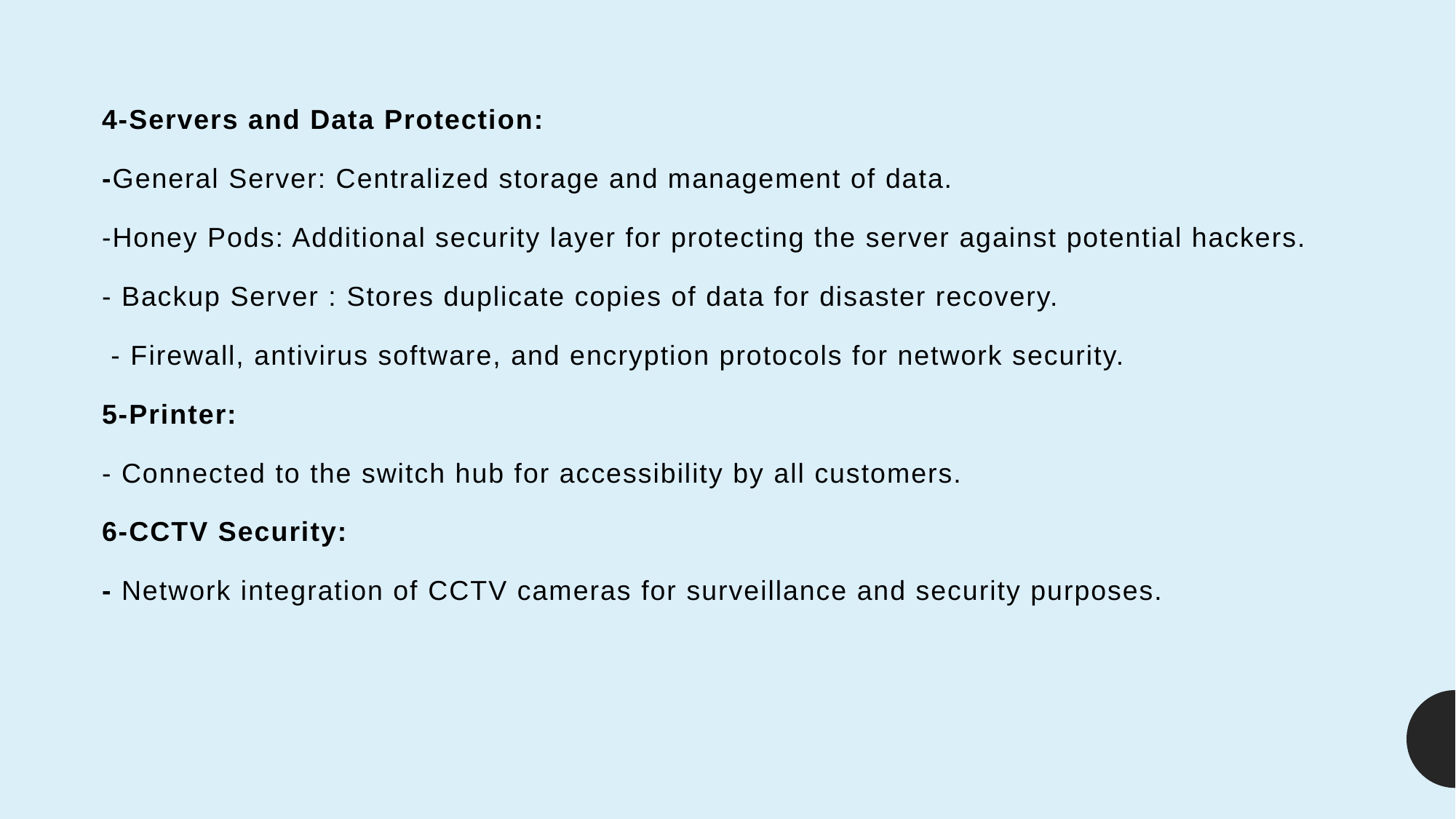

# 4-Servers and Data Protection: -General Server: Centralized storage and management of data. -Honey Pods: Additional security layer for protecting the server against potential hackers. - Backup Server : Stores duplicate copies of data for disaster recovery. - Firewall, antivirus software, and encryption protocols for network security. 5-Printer: - Connected to the switch hub for accessibility by all customers. 6-CCTV Security: - Network integration of CCTV cameras for surveillance and security purposes.